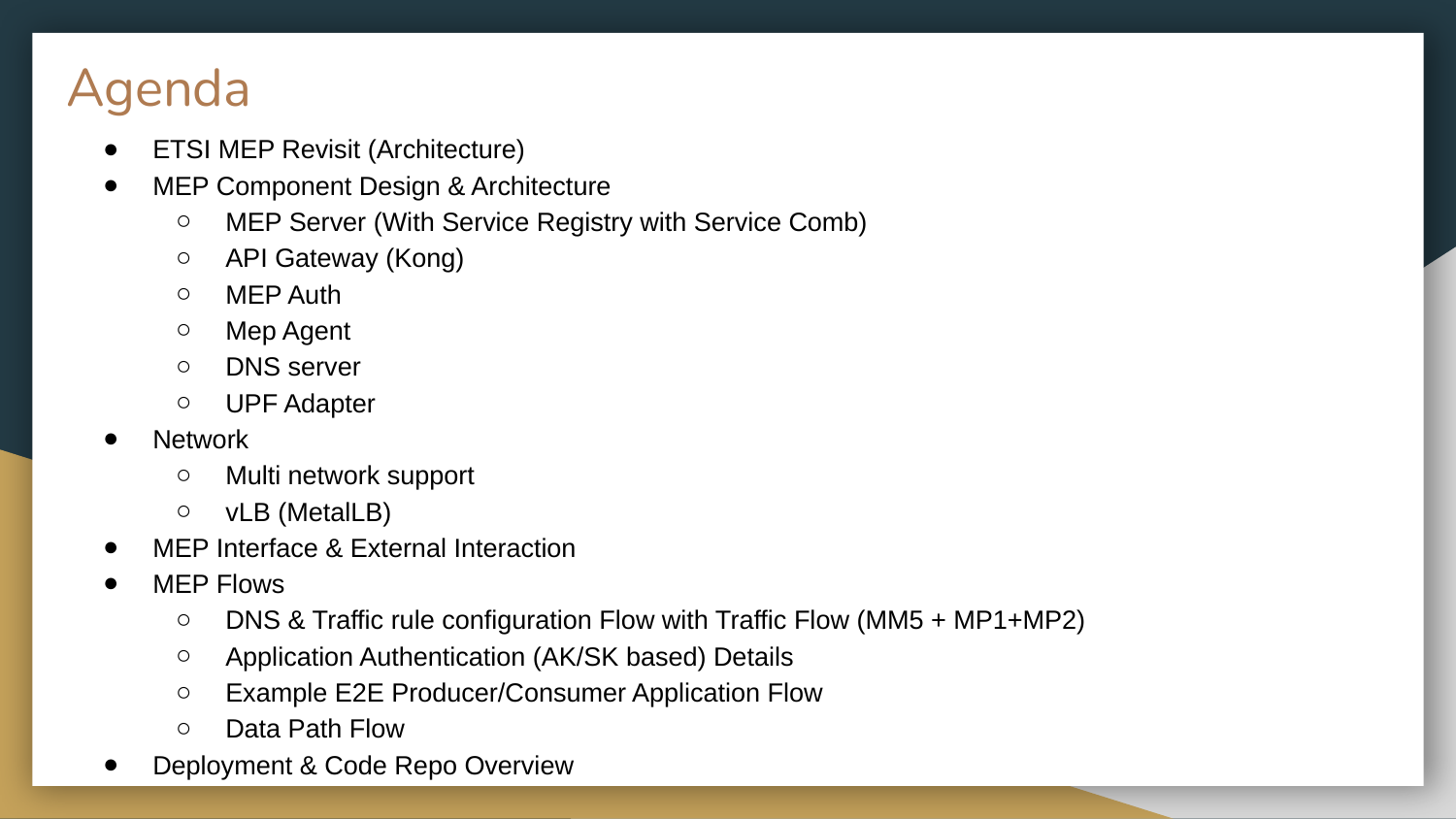

# Agenda
ETSI MEP Revisit (Architecture)
MEP Component Design & Architecture
MEP Server (With Service Registry with Service Comb)
API Gateway (Kong)
MEP Auth
Mep Agent
DNS server
UPF Adapter
Network
Multi network support
vLB (MetalLB)
MEP Interface & External Interaction
MEP Flows
DNS & Traffic rule configuration Flow with Traffic Flow (MM5 + MP1+MP2)
Application Authentication (AK/SK based) Details
Example E2E Producer/Consumer Application Flow
Data Path Flow
Deployment & Code Repo Overview